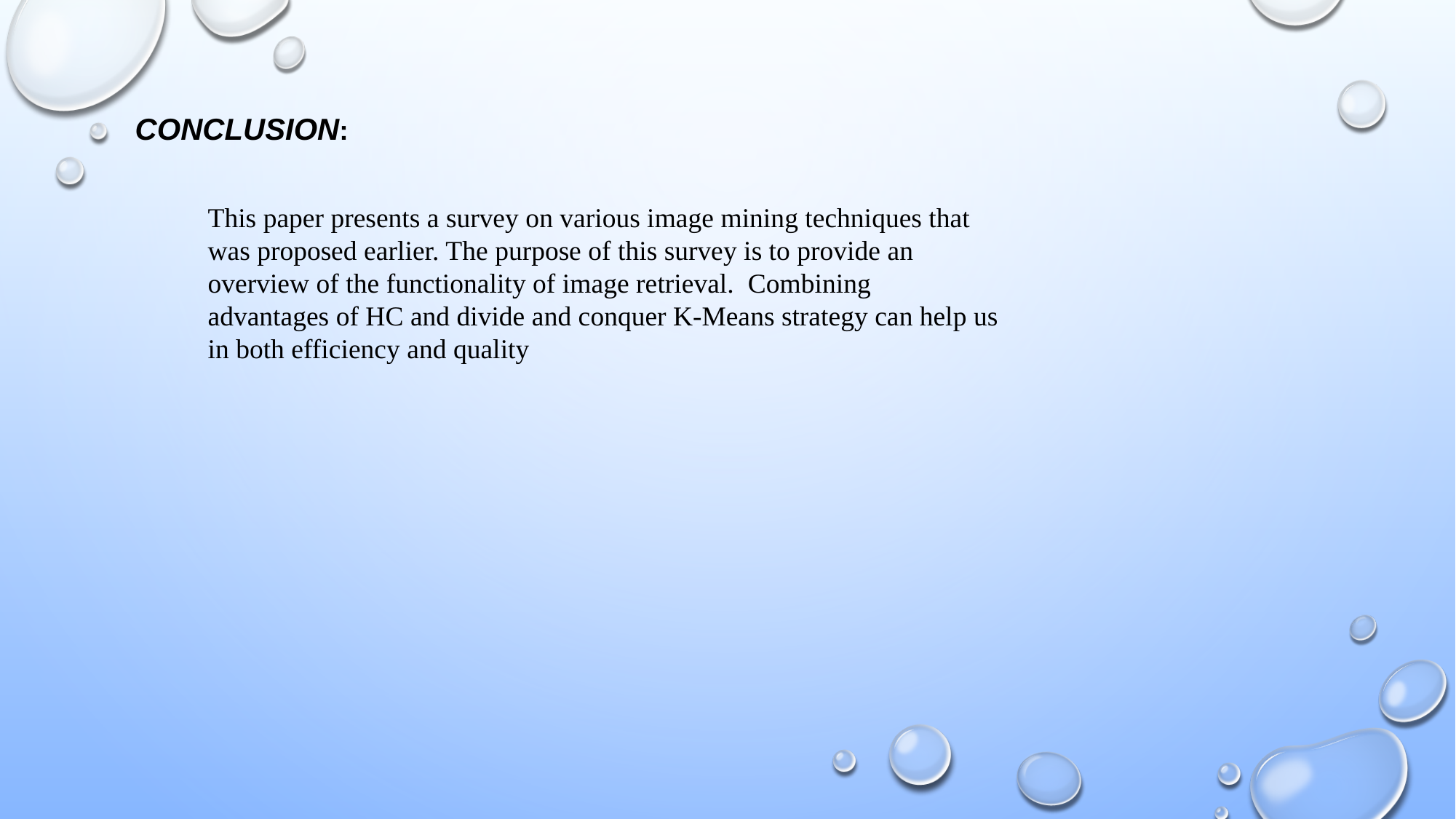

CONCLUSION:

This paper presents a survey on various image mining techniques that was proposed earlier. The purpose of this survey is to provide an overview of the functionality of image retrieval.  Combining advantages of HC and divide and conquer K-Means strategy can help us in both efficiency and quality